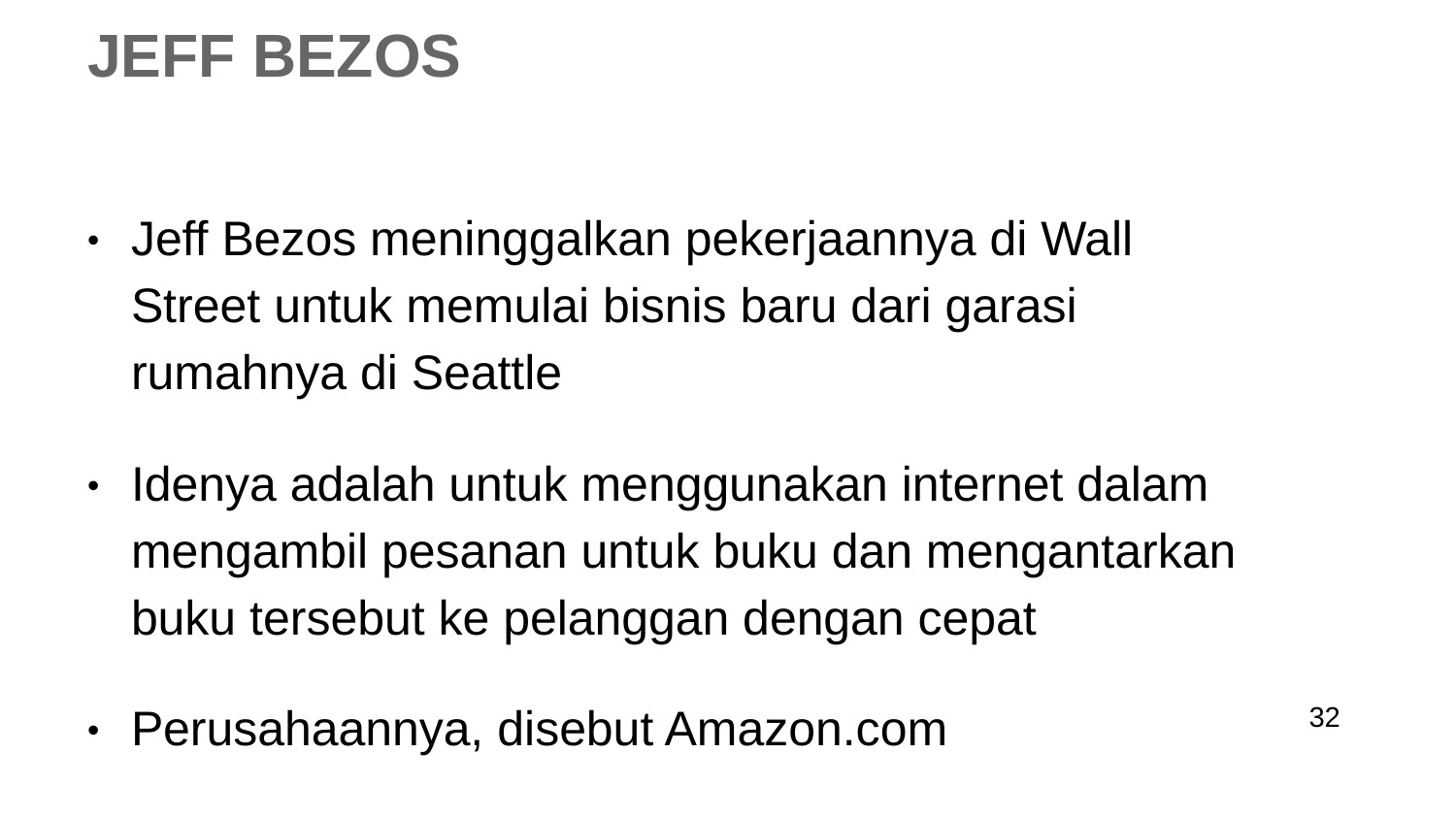

# Jeff Bezos
Jeff Bezos meninggalkan pekerjaannya di Wall Street untuk memulai bisnis baru dari garasi rumahnya di Seattle
Idenya adalah untuk menggunakan internet dalam mengambil pesanan untuk buku dan mengantarkan buku tersebut ke pelanggan dengan cepat
Perusahaannya, disebut Amazon.com

32